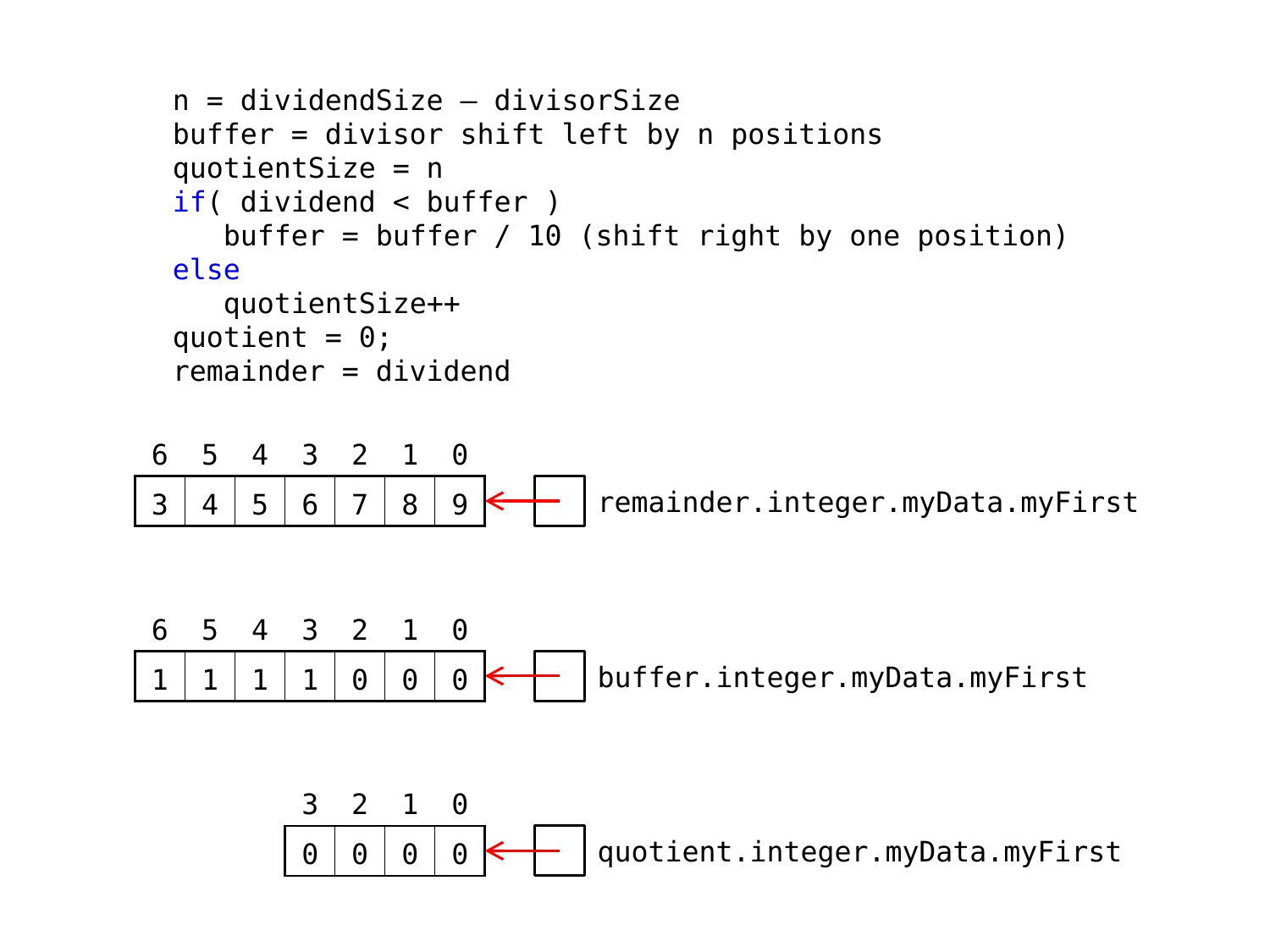

n = dividendSize – divisorSize
buffer = divisor shift left by n positions
quotientSize = n
if( dividend < buffer )
   buffer = buffer / 10 (shift right by one position)
else
   quotientSize++
quotient = 0;
remainder = dividend
| 6 | 5 | 4 | 3 | 2 | 1 | 0 |
| --- | --- | --- | --- | --- | --- | --- |
| 3 | 4 | 5 | 6 | 7 | 8 | 9 |

remainder.integer.myData.myFirst
| 6 | 5 | 4 | 3 | 2 | 1 | 0 |
| --- | --- | --- | --- | --- | --- | --- |
| 1 | 1 | 1 | 1 | 0 | 0 | 0 |

buffer.integer.myData.myFirst
| 3 | 2 | 1 | 0 |
| --- | --- | --- | --- |
| 0 | 0 | 0 | 0 |

quotient.integer.myData.myFirst